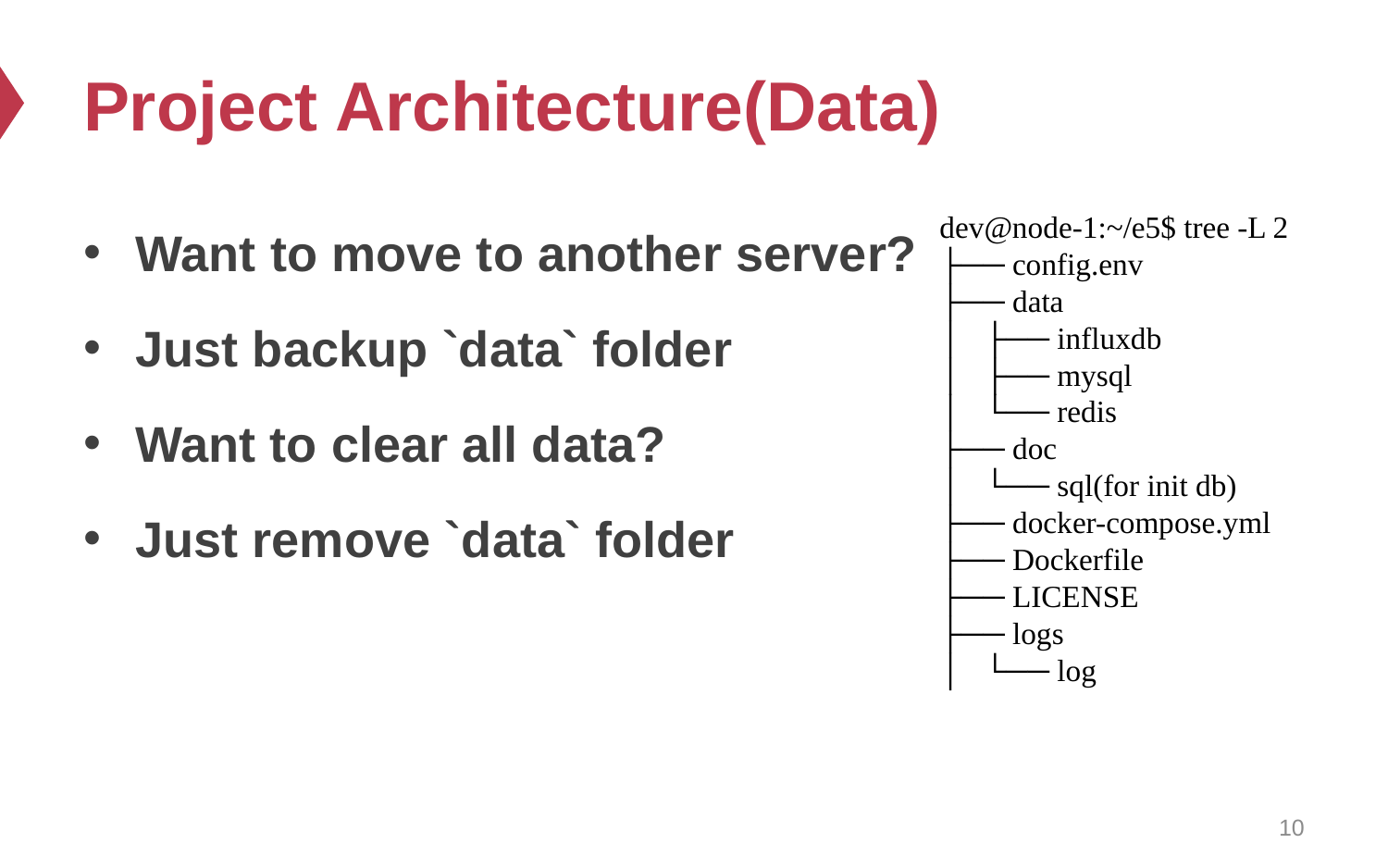

# Project Architecture(Data)
dev@node-1:~/e5$ tree -L 2
├── config.env
├── data
│   ├── influxdb
│   ├── mysql
│   └── redis
├── doc
│   └── sql(for init db)
├── docker-compose.yml
├── Dockerfile
├── LICENSE
├── logs
│   └── log
Want to move to another server?
Just backup `data` folder
Want to clear all data?
Just remove `data` folder
10